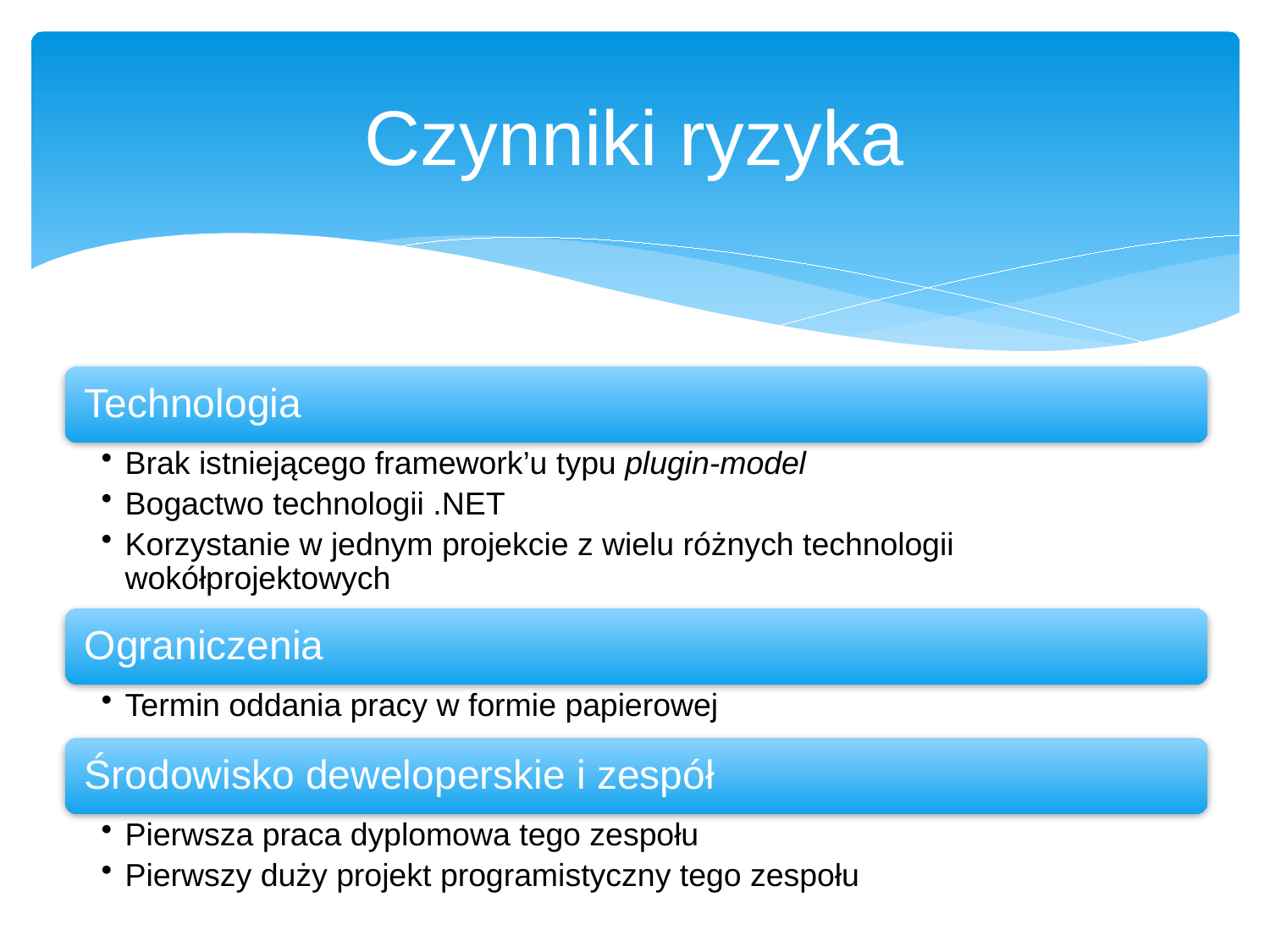

# Czynniki ryzyka
Technologia
Brak istniejącego framework’u typu plugin-model
Bogactwo technologii .NET
Korzystanie w jednym projekcie z wielu różnych technologii wokółprojektowych
Ograniczenia
Termin oddania pracy w formie papierowej
Środowisko deweloperskie i zespół
Pierwsza praca dyplomowa tego zespołu
Pierwszy duży projekt programistyczny tego zespołu